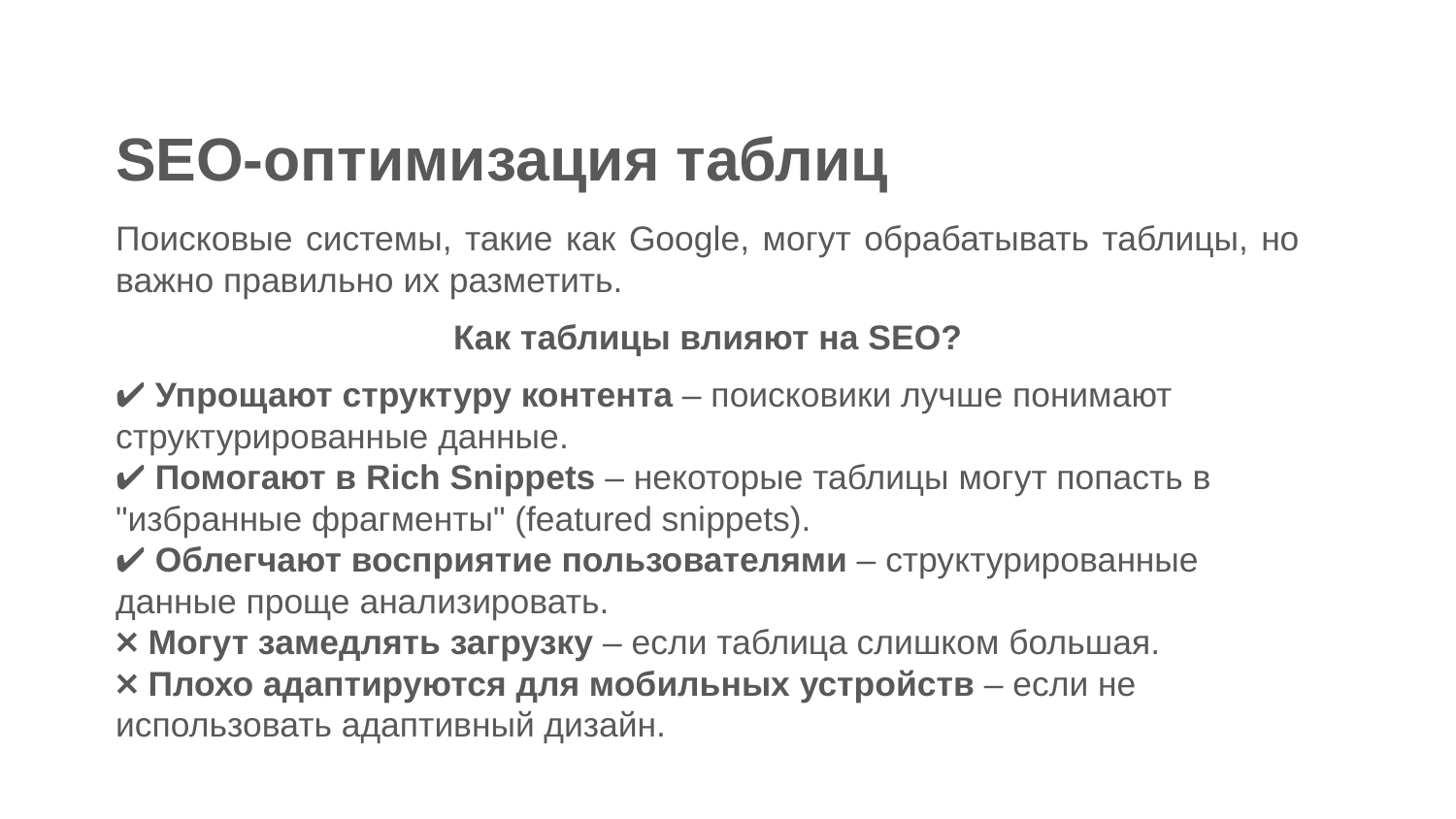

SEO-оптимизация таблиц
Поисковые системы, такие как Google, могут обрабатывать таблицы, но важно правильно их разметить.
Как таблицы влияют на SEO?
✔ Упрощают структуру контента – поисковики лучше понимают структурированные данные.
✔ Помогают в Rich Snippets – некоторые таблицы могут попасть в "избранные фрагменты" (featured snippets).
✔ Облегчают восприятие пользователями – структурированные данные проще анализировать.
❌ Могут замедлять загрузку – если таблица слишком большая.
❌ Плохо адаптируются для мобильных устройств – если не использовать адаптивный дизайн.